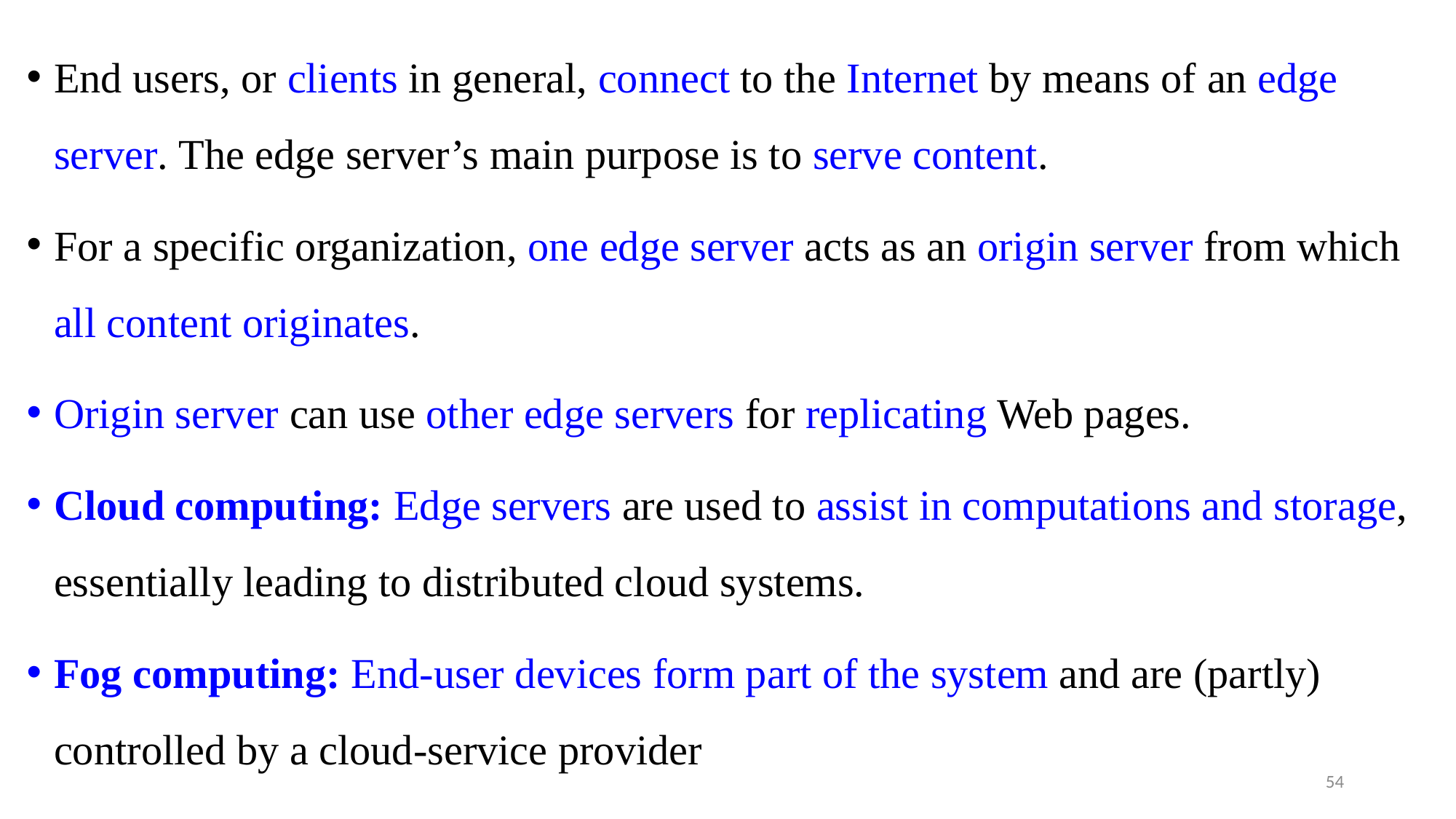

End users, or clients in general, connect to the Internet by means of an edge server. The edge server’s main purpose is to serve content.
For a specific organization, one edge server acts as an origin server from which all content originates.
Origin server can use other edge servers for replicating Web pages.
Cloud computing: Edge servers are used to assist in computations and storage, essentially leading to distributed cloud systems.
Fog computing: End-user devices form part of the system and are (partly) controlled by a cloud-service provider

54